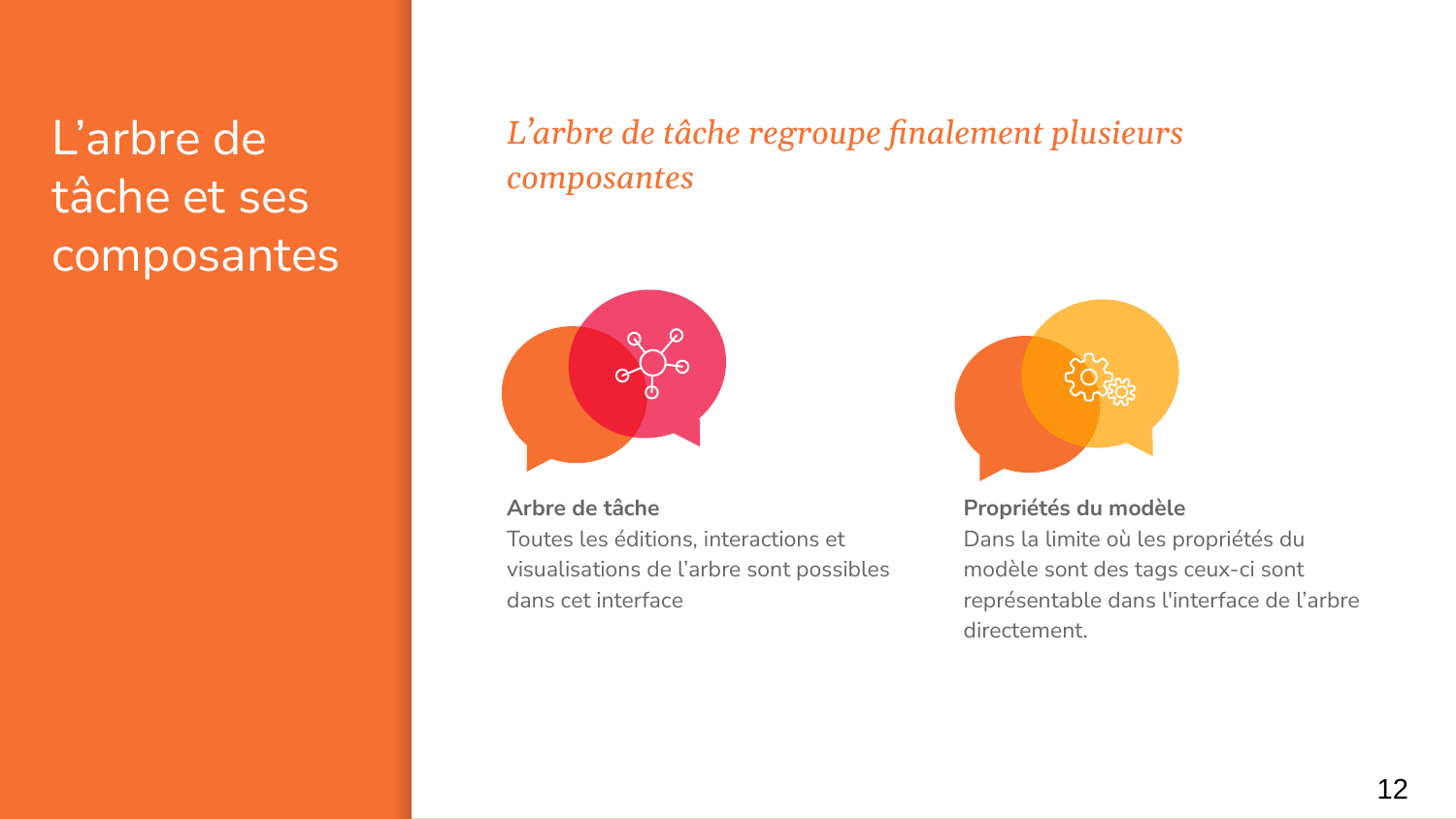

# L’arbre de tâche et ses composantes
L’arbre de tâche regroupe finalement plusieurs composantes

Arbre de tâche
Toutes les éditions, interactions et visualisations de l’arbre sont possibles dans cet interface

Propriétés du modèle
Dans la limite où les propriétés du modèle sont des tags ceux-ci sont représentable dans l'interface de l’arbre directement.

12